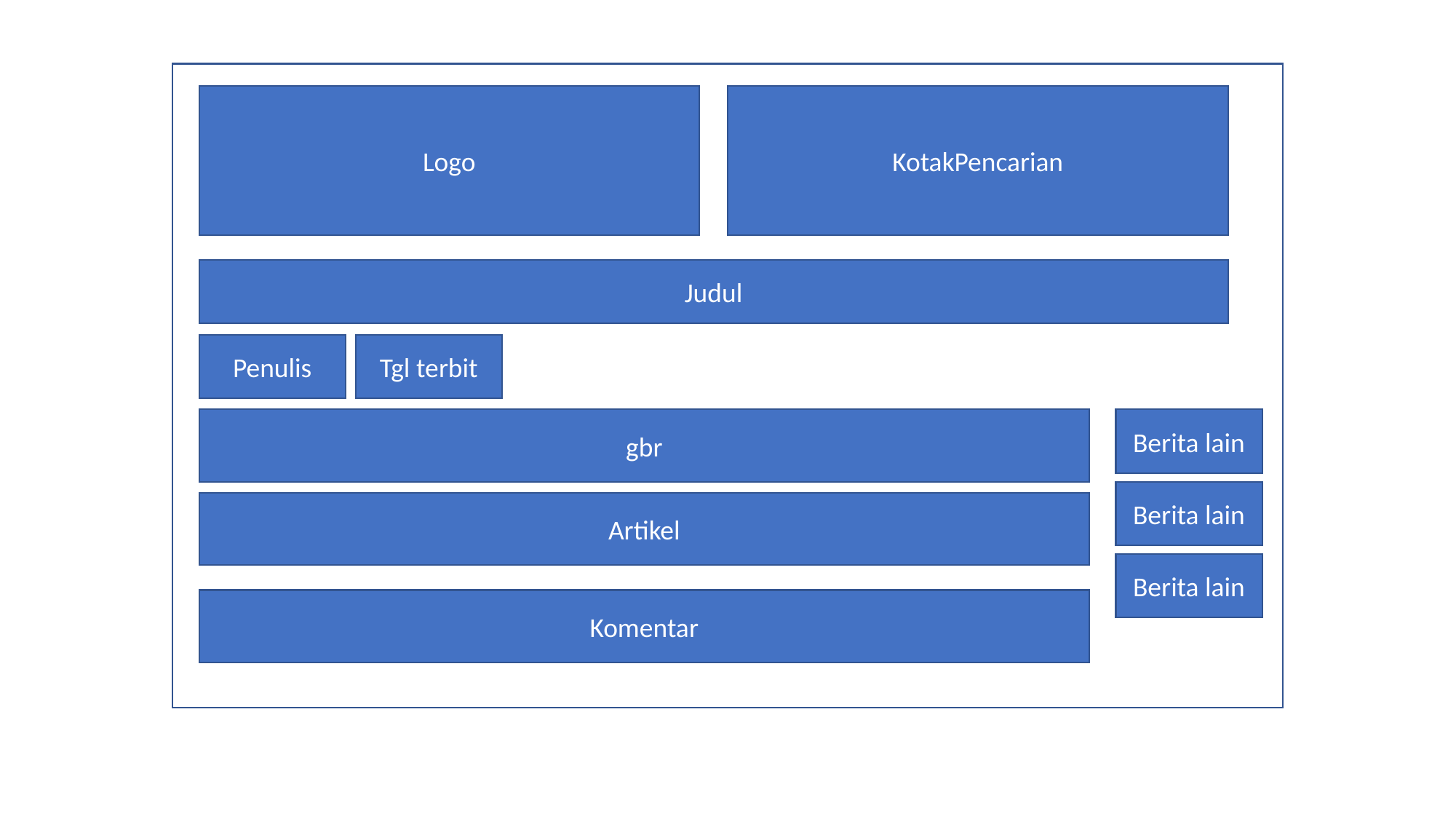

KotakPencarian
Logo
Judul
Penulis
Tgl terbit
Berita lain
gbr
Berita lain
Artikel
Berita lain
Komentar